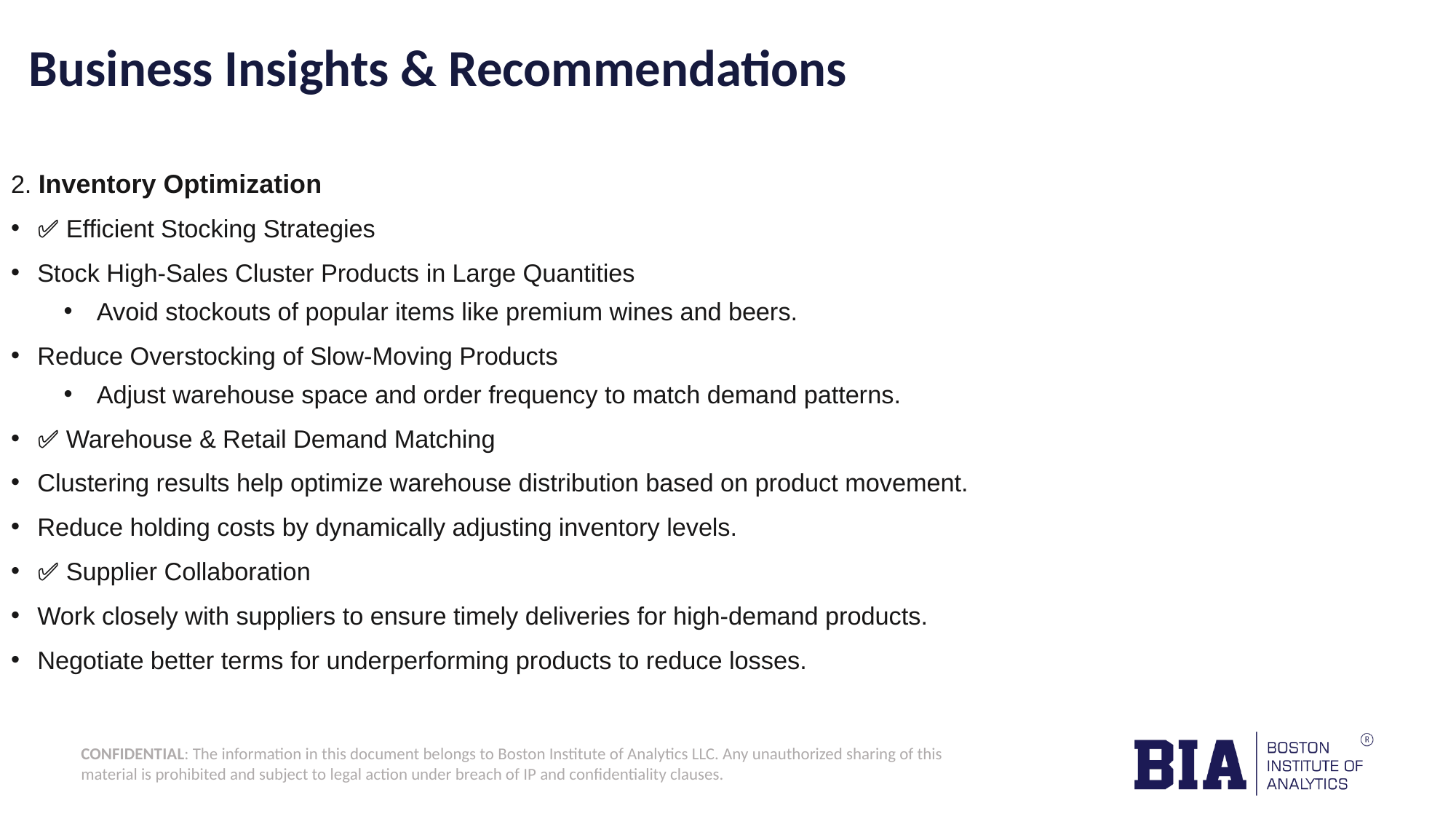

# Business Insights & Recommendations
2. Inventory Optimization
✅ Efficient Stocking Strategies
Stock High-Sales Cluster Products in Large Quantities
Avoid stockouts of popular items like premium wines and beers.
Reduce Overstocking of Slow-Moving Products
Adjust warehouse space and order frequency to match demand patterns.
✅ Warehouse & Retail Demand Matching
Clustering results help optimize warehouse distribution based on product movement.
Reduce holding costs by dynamically adjusting inventory levels.
✅ Supplier Collaboration
Work closely with suppliers to ensure timely deliveries for high-demand products.
Negotiate better terms for underperforming products to reduce losses.